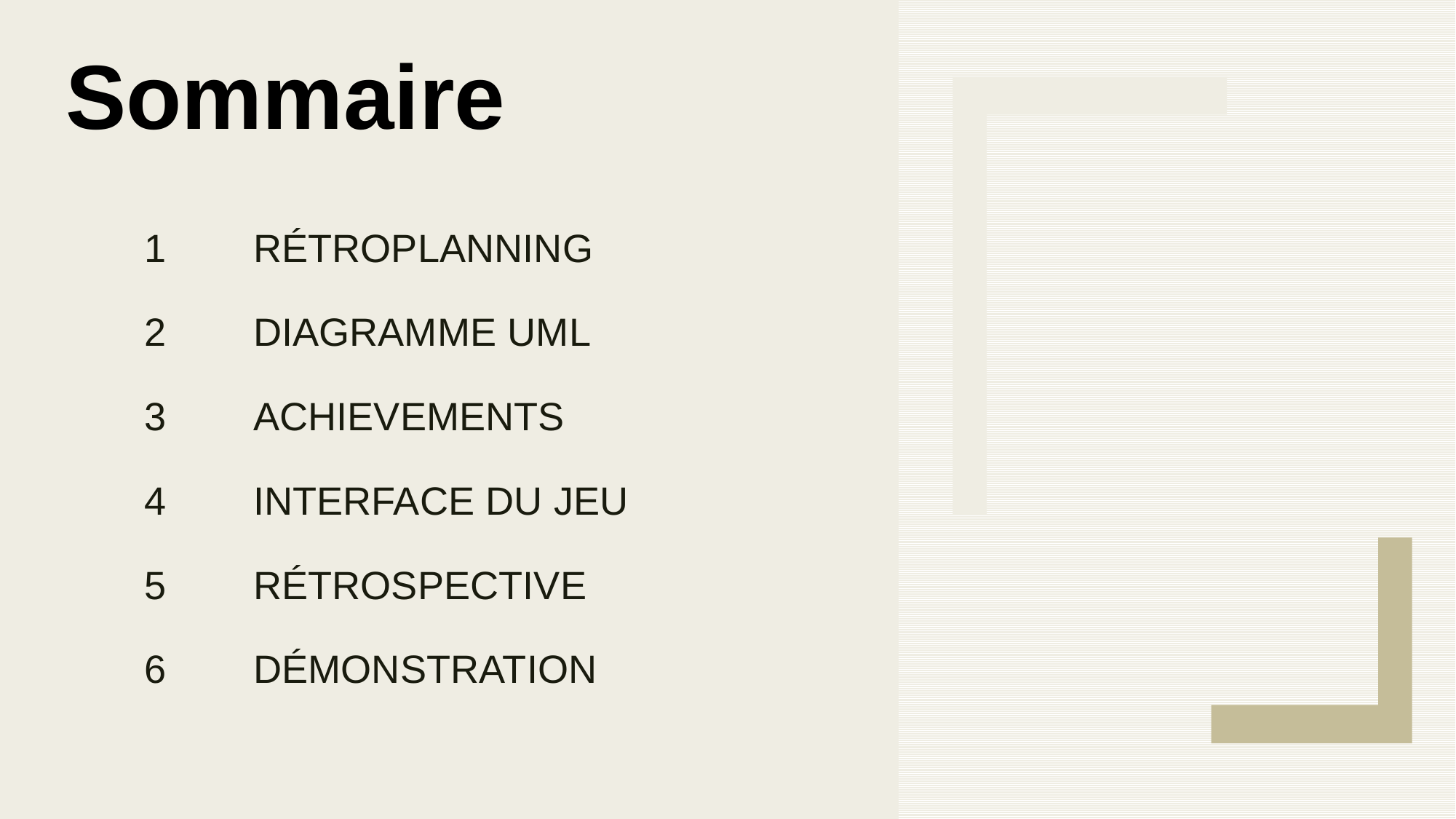

Sommaire

# 1	Rétroplanning 2	Diagramme UML 3	Achievements 4	Interface du jeu 5	Rétrospective 6	Démonstration